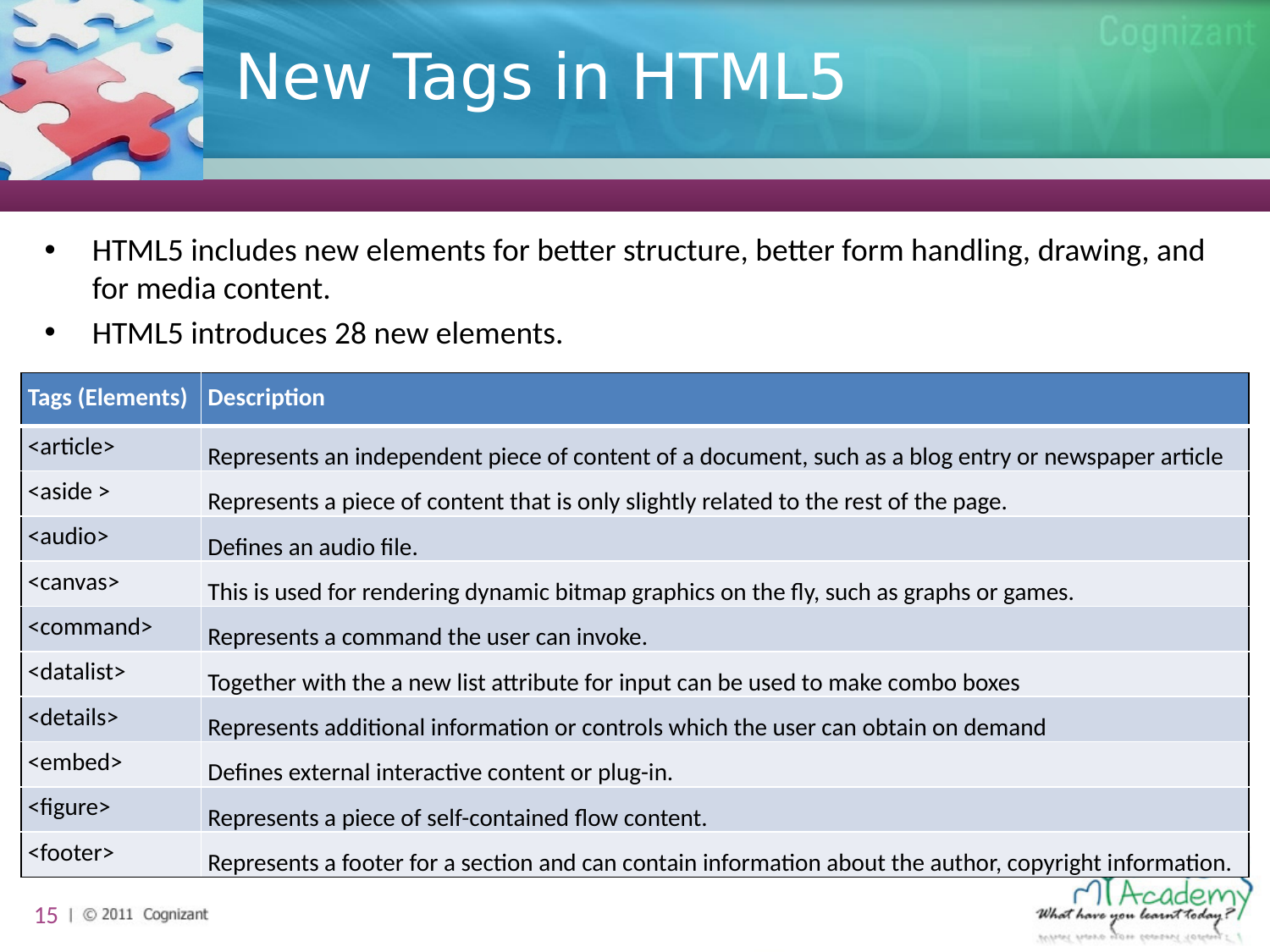

# New Tags in HTML5
HTML5 includes new elements for better structure, better form handling, drawing, and for media content.
HTML5 introduces 28 new elements.
| Tags (Elements) | Description |
| --- | --- |
| <article> | Represents an independent piece of content of a document, such as a blog entry or newspaper article |
| <aside > | Represents a piece of content that is only slightly related to the rest of the page. |
| <audio> | Defines an audio file. |
| <canvas> | This is used for rendering dynamic bitmap graphics on the fly, such as graphs or games. |
| <command> | Represents a command the user can invoke. |
| <datalist> | Together with the a new list attribute for input can be used to make combo boxes |
| <details> | Represents additional information or controls which the user can obtain on demand |
| <embed> | Defines external interactive content or plug-in. |
| <figure> | Represents a piece of self-contained flow content. |
| <footer> | Represents a footer for a section and can contain information about the author, copyright information. |
15